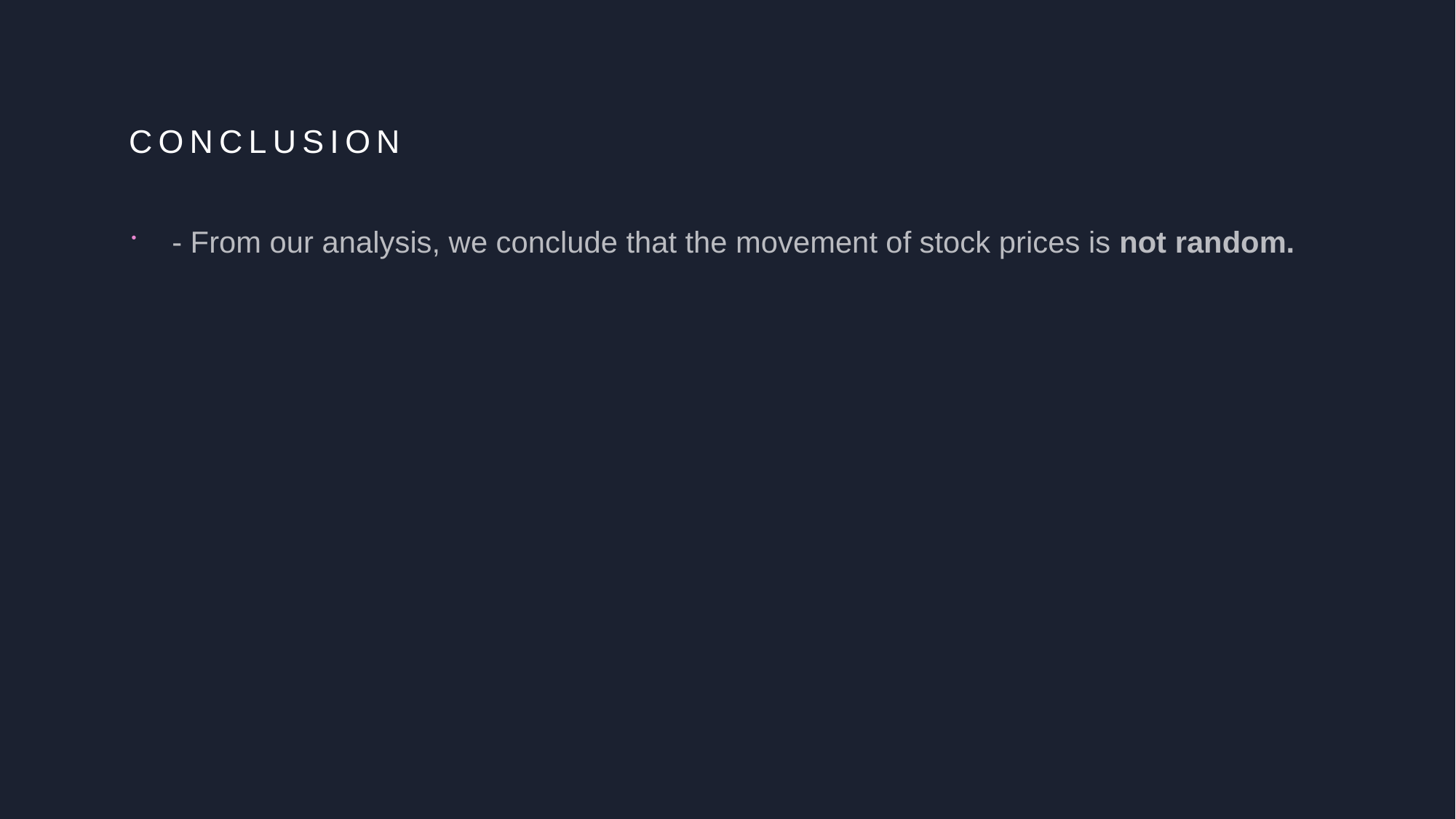

# Conclusion
- From our analysis, we conclude that the movement of stock prices is not random.